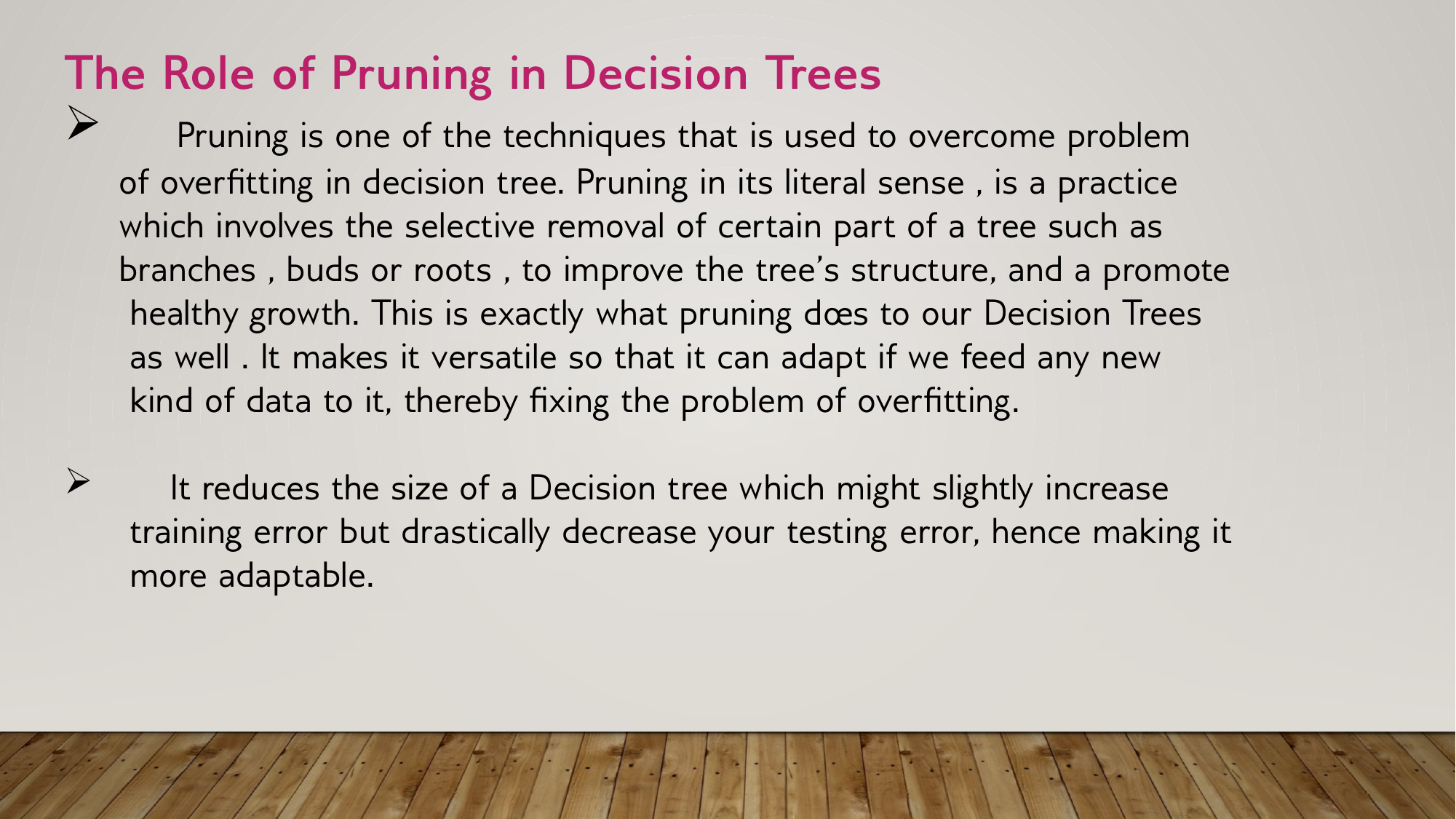

The Role of Pruning in Decision Trees
    Pruning is one of the techniques that is used to overcome problem
     of overfitting in decision tree. Pruning in its literal sense , is a practice
     which involves the selective removal of certain part of a tree such as
     branches , buds or roots , to improve the tree’s structure, and a promote
      healthy growth. This is exactly what pruning does to our Decision Trees
      as well . It makes it versatile so that it can adapt if we feed any new
      kind of data to it, thereby fixing the problem of overfitting.

      It reduces the size of a Decision tree which might slightly increase
      training error but drastically decrease your testing error, hence making it
      more adaptable.